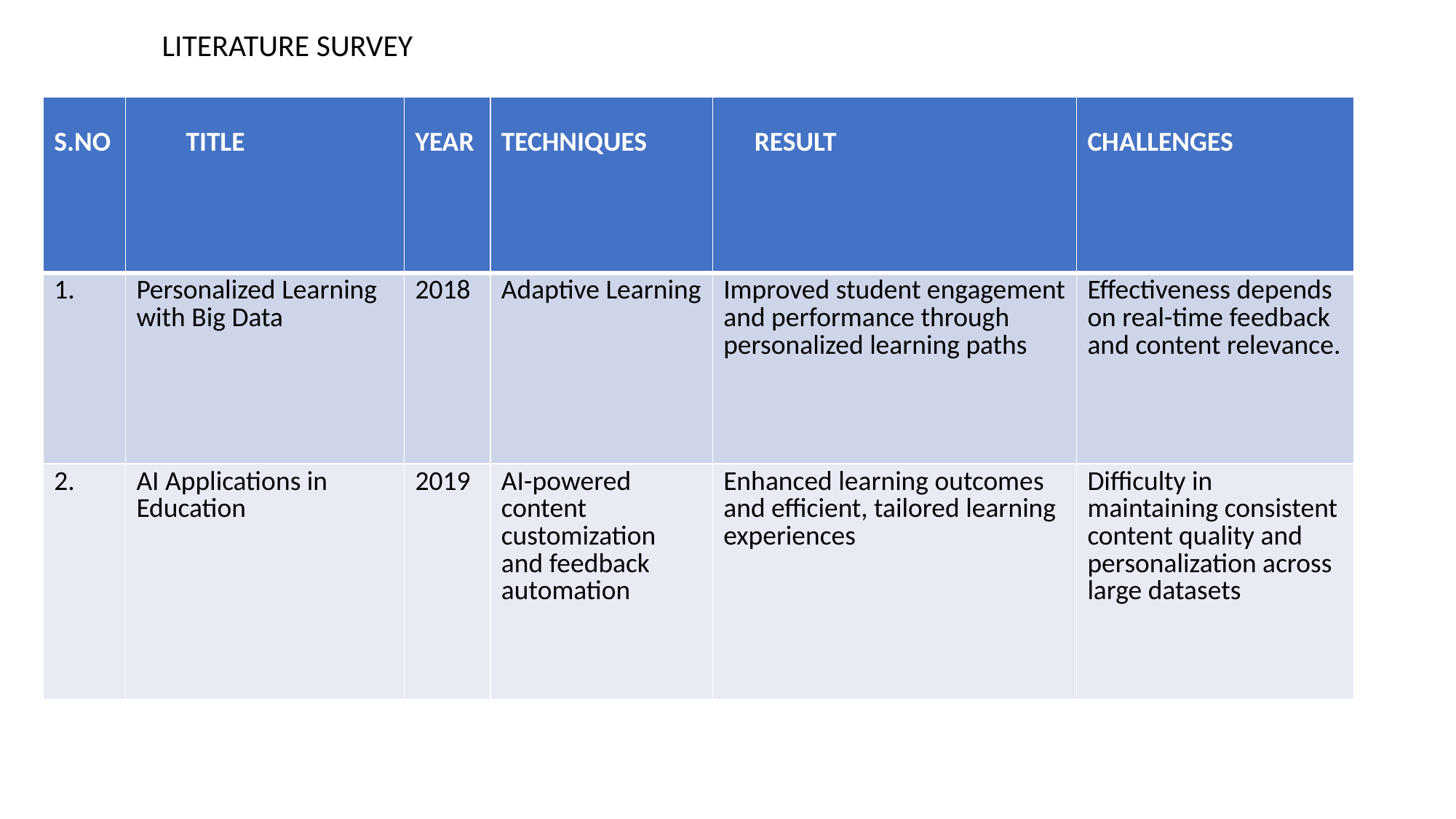

LITERATURE SURVEY
| S.NO | TITLE | YEAR | TECHNIQUES | RESULT | CHALLENGES |
| --- | --- | --- | --- | --- | --- |
| 1. | Personalized Learning with Big Data | 2018 | Adaptive Learning | Improved student engagement and performance through personalized learning paths | Effectiveness depends on real-time feedback and content relevance. |
| 2. | AI Applications in Education | 2019 | AI-powered content customization and feedback automation | Enhanced learning outcomes and efficient, tailored learning experiences | Difficulty in maintaining consistent content quality and personalization across large datasets |